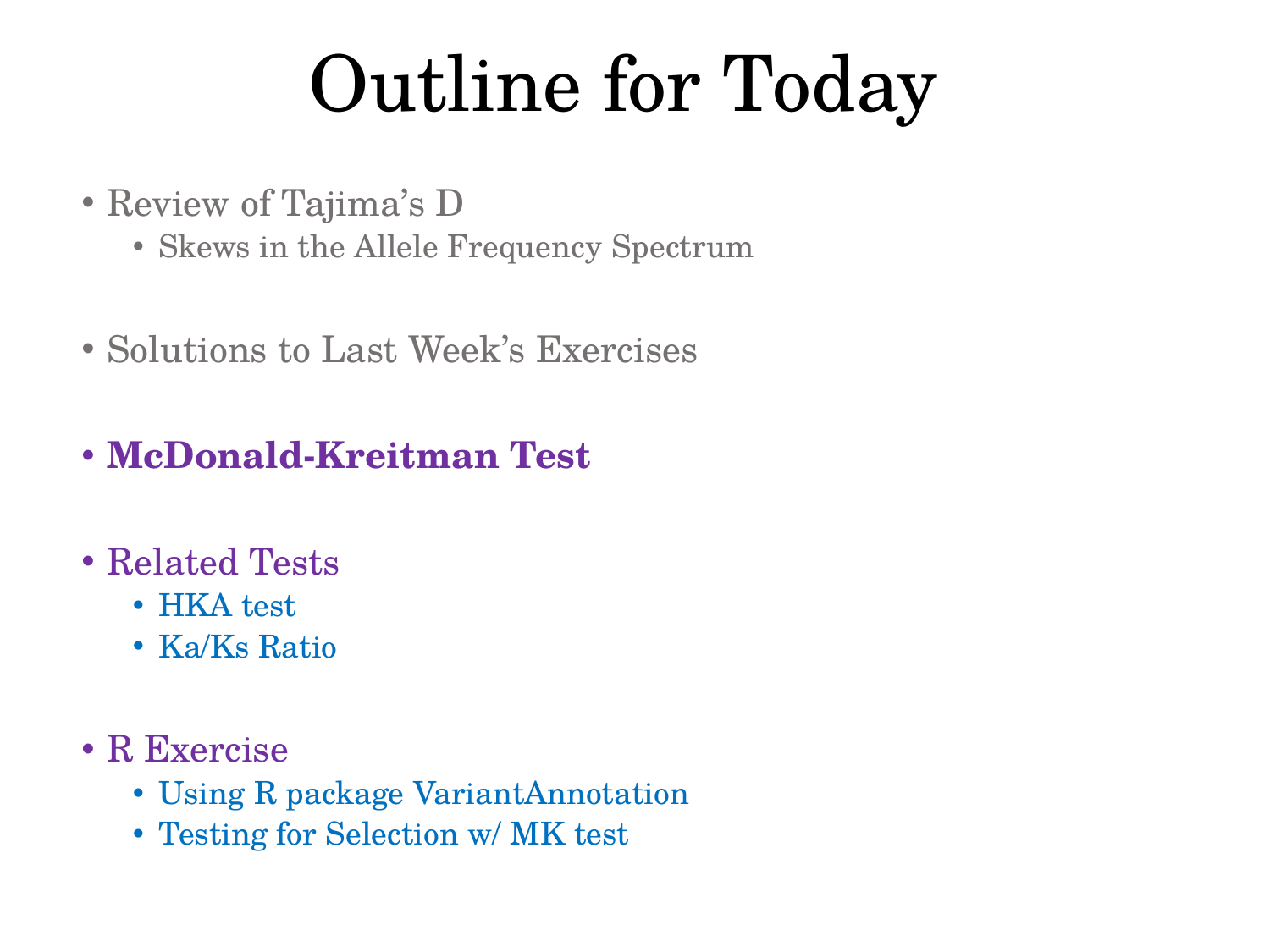

Outline for Today
Review of Tajima’s D
Skews in the Allele Frequency Spectrum

Solutions to Last Week’s Exercises

McDonald-Kreitman Test

Related Tests
HKA test
Ka/Ks Ratio

R Exercise
Using R package VariantAnnotation
Testing for Selection w/ MK test